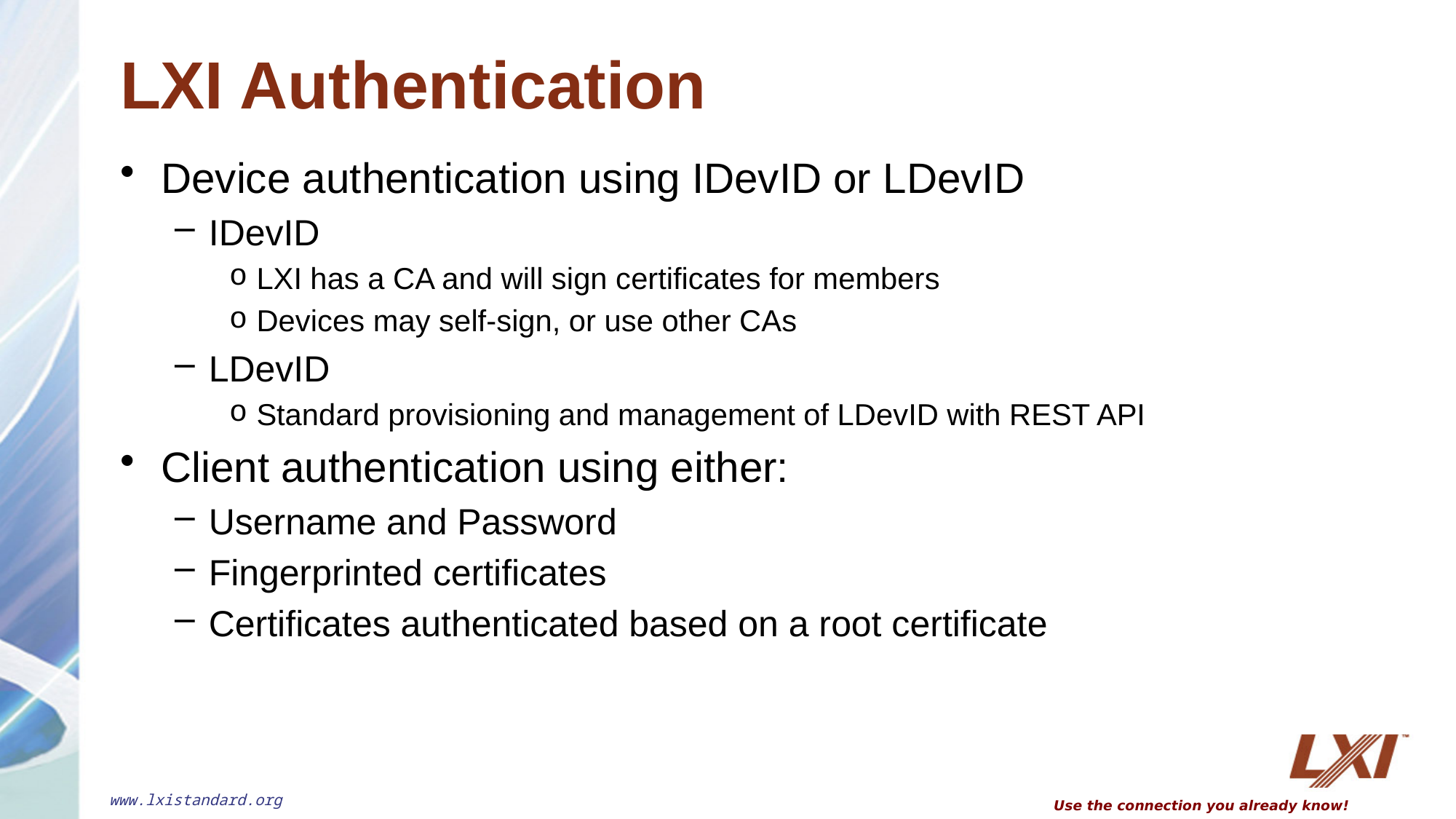

# LXI Authentication
Device authentication using IDevID or LDevID
IDevID
LXI has a CA and will sign certificates for members
Devices may self-sign, or use other CAs
LDevID
Standard provisioning and management of LDevID with REST API
Client authentication using either:
Username and Password
Fingerprinted certificates
Certificates authenticated based on a root certificate